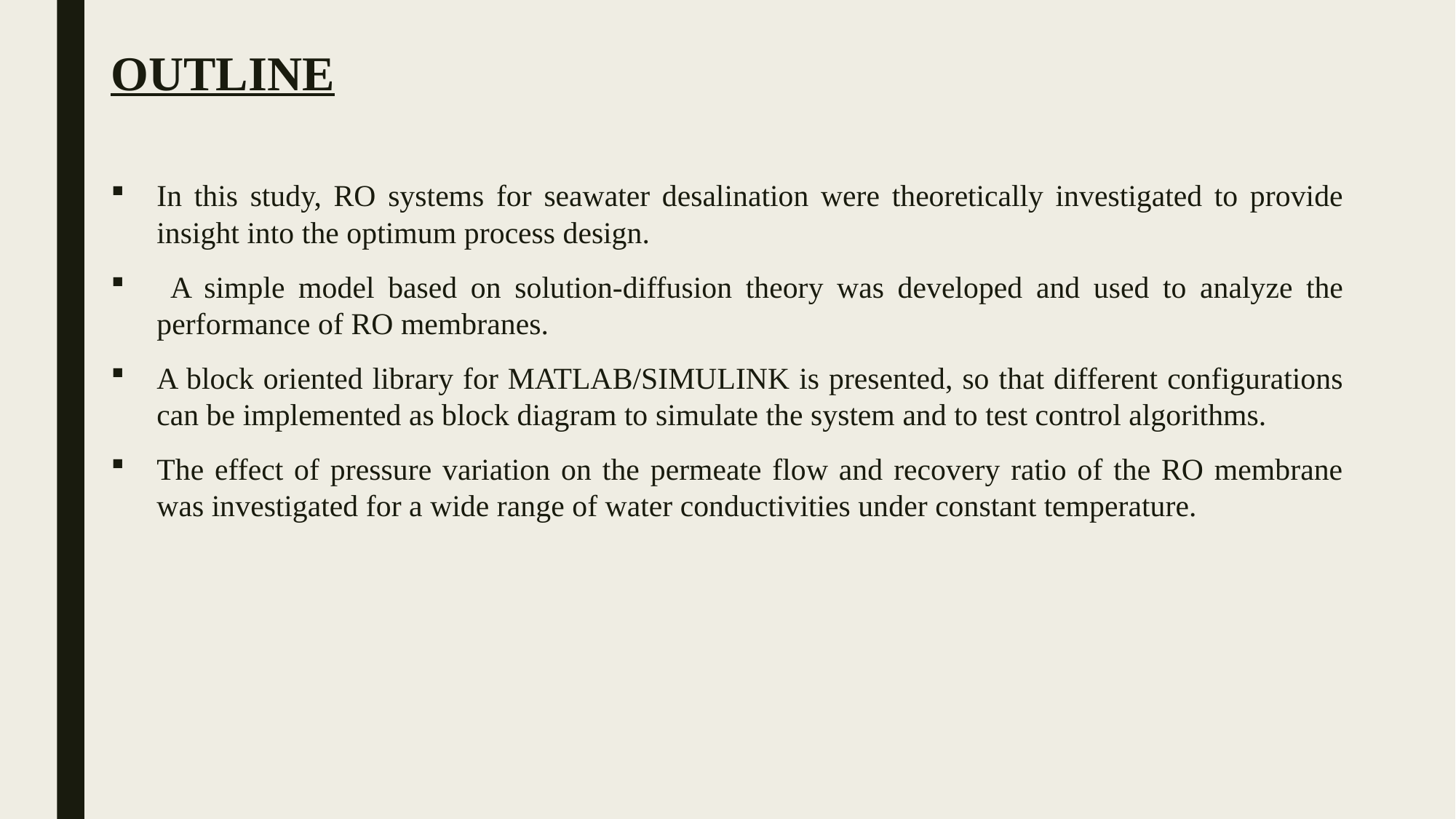

# OUTLINE
In this study, RO systems for seawater desalination were theoretically investigated to provide insight into the optimum process design.
 A simple model based on solution-diffusion theory was developed and used to analyze the performance of RO membranes.
A block oriented library for MATLAB/SIMULINK is presented, so that different configurations can be implemented as block diagram to simulate the system and to test control algorithms.
The effect of pressure variation on the permeate flow and recovery ratio of the RO membrane was investigated for a wide range of water conductivities under constant temperature.